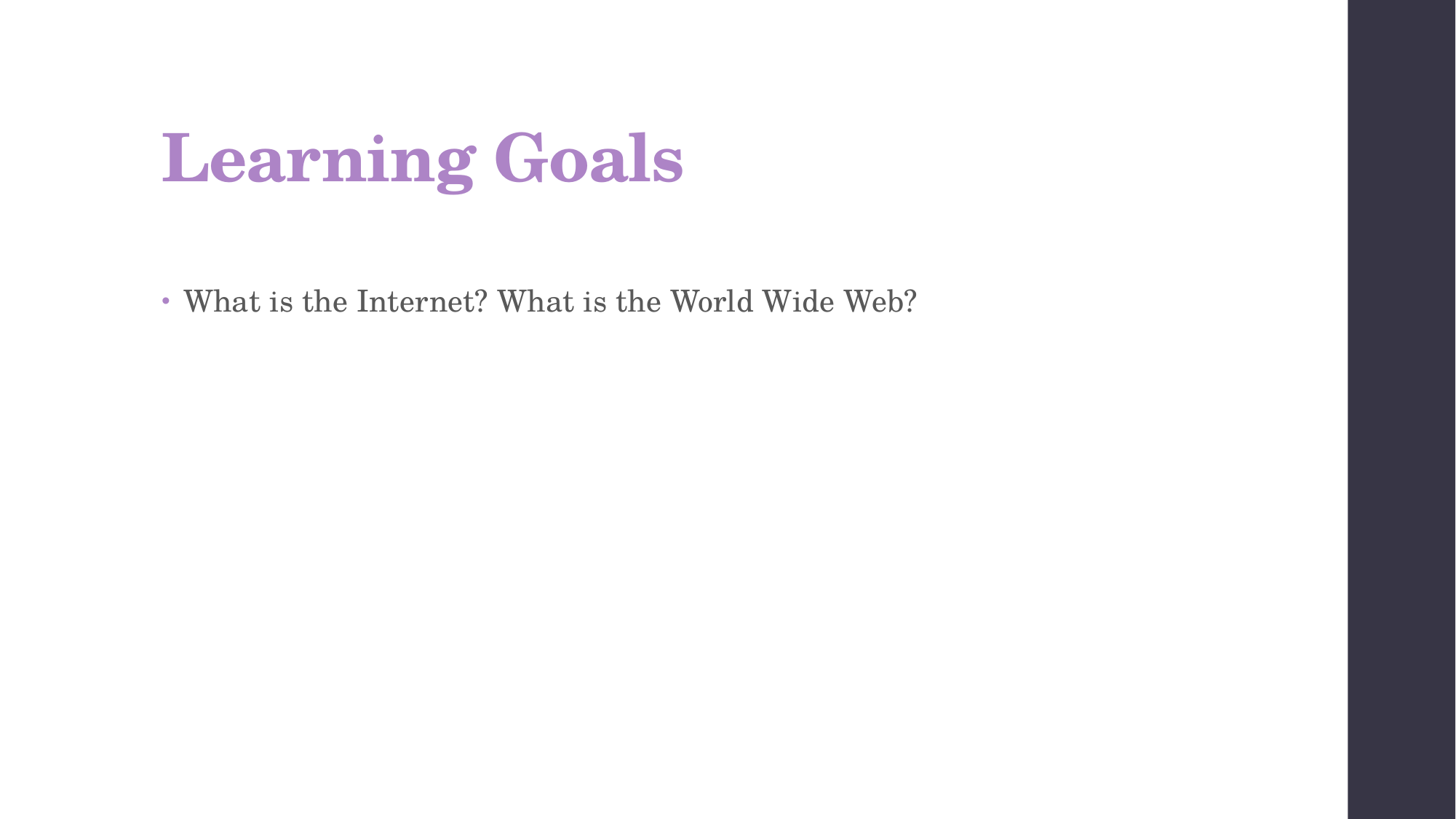

# Learning Goals

What is the Internet? What is the World Wide Web?